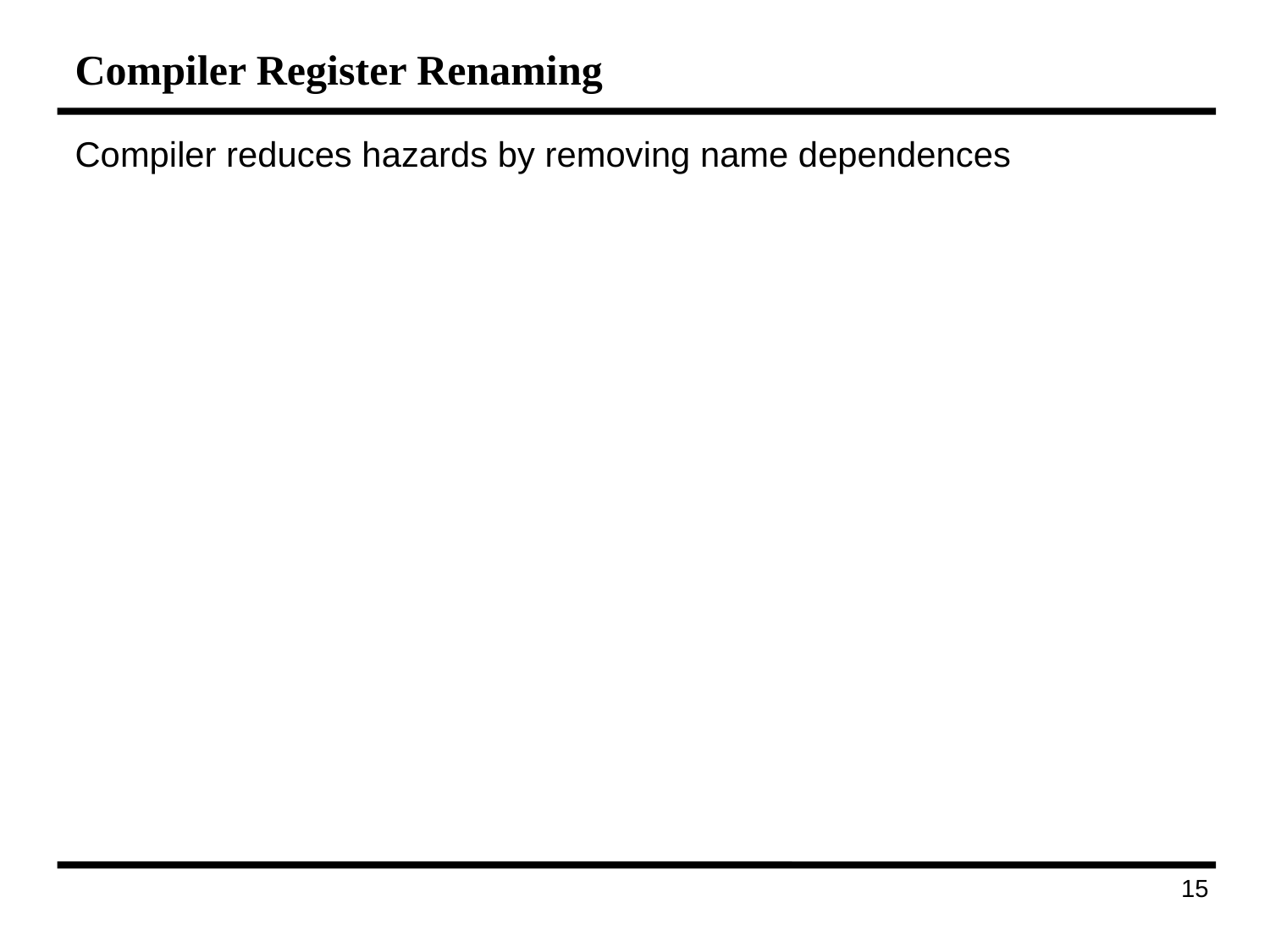

# Compiler Register Renaming
Compiler reduces hazards by removing name dependences
15